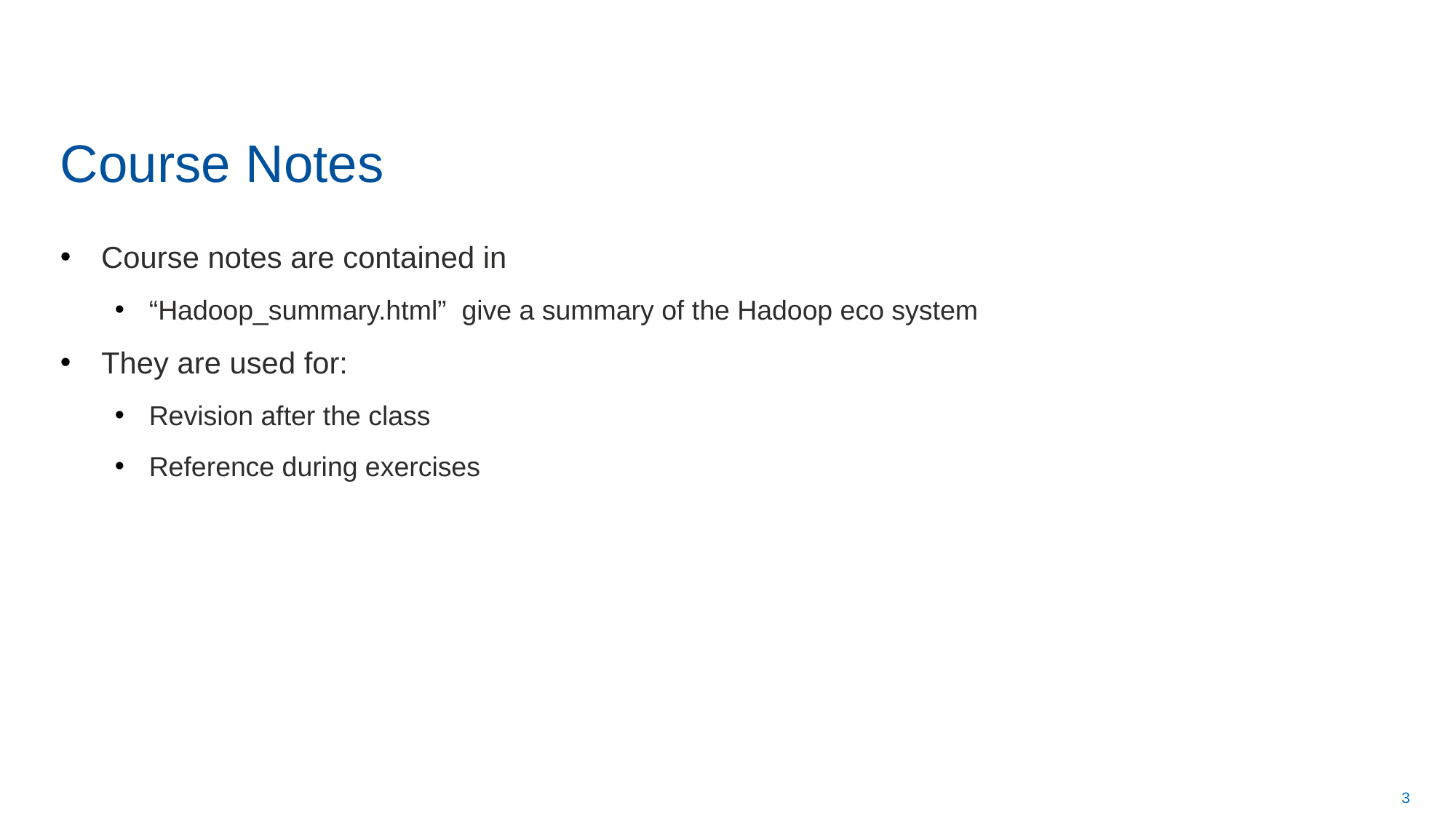

# Course Notes
Course notes are contained in
“Hadoop_summary.html”  give a summary of the Hadoop eco system
They are used for:
Revision after the class
Reference during exercises